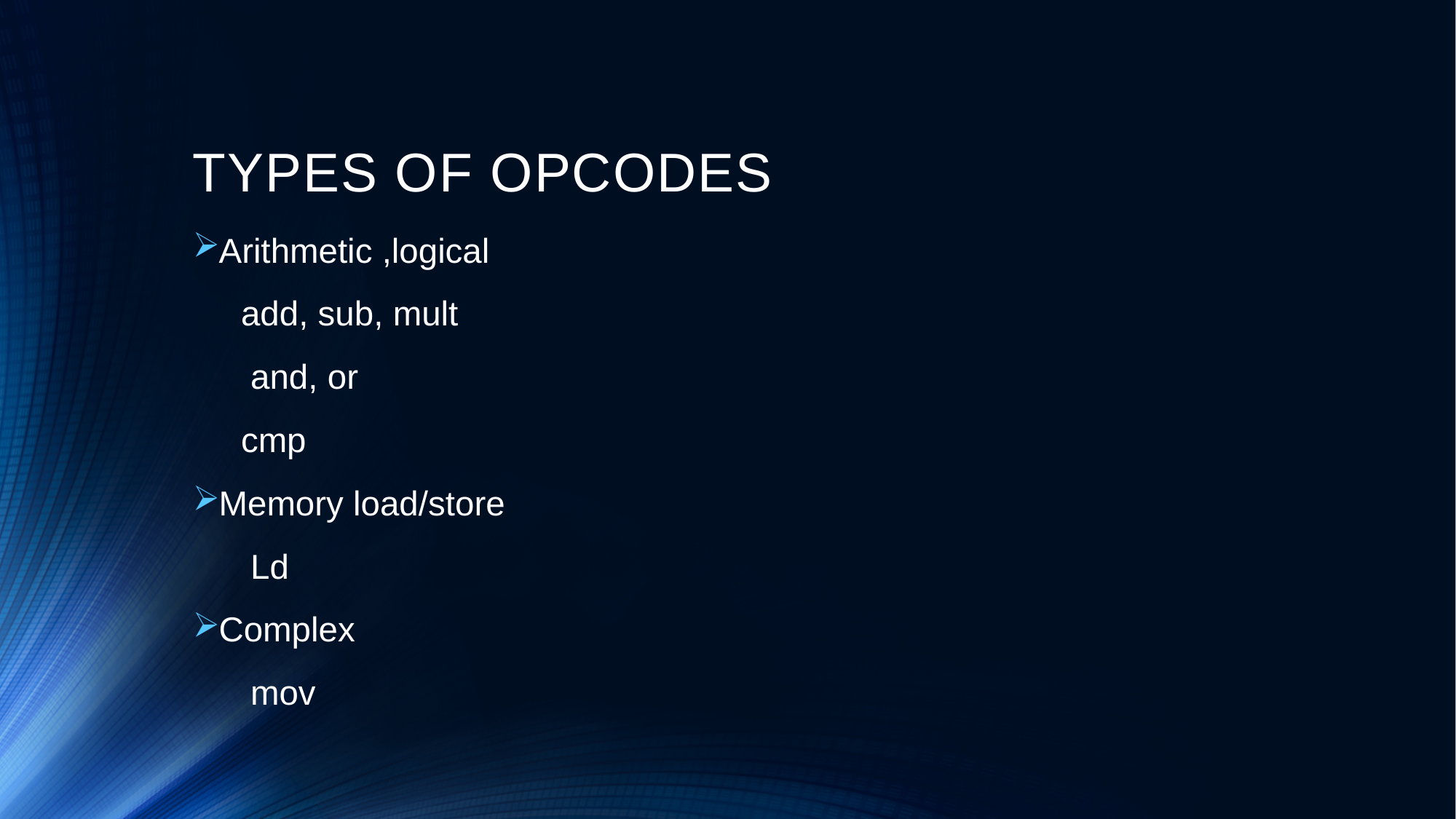

# TYPES OF OPCODES
Arithmetic ,logical
     add, sub, mult
      and, or
     cmp
Memory load/store
      Ld
Complex
      mov